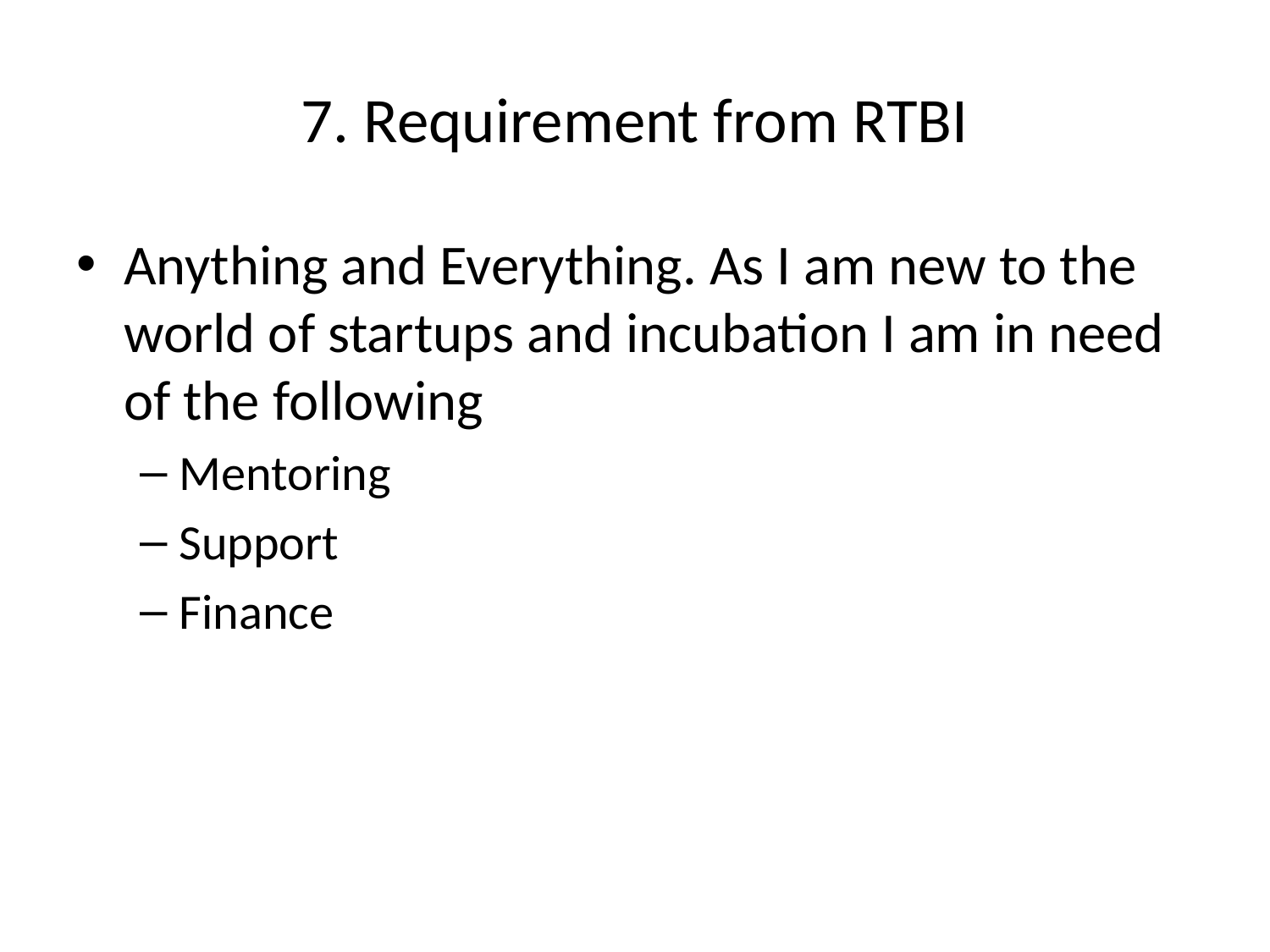

# 7. Requirement from RTBI
Anything and Everything. As I am new to the world of startups and incubation I am in need of the following
Mentoring
Support
Finance